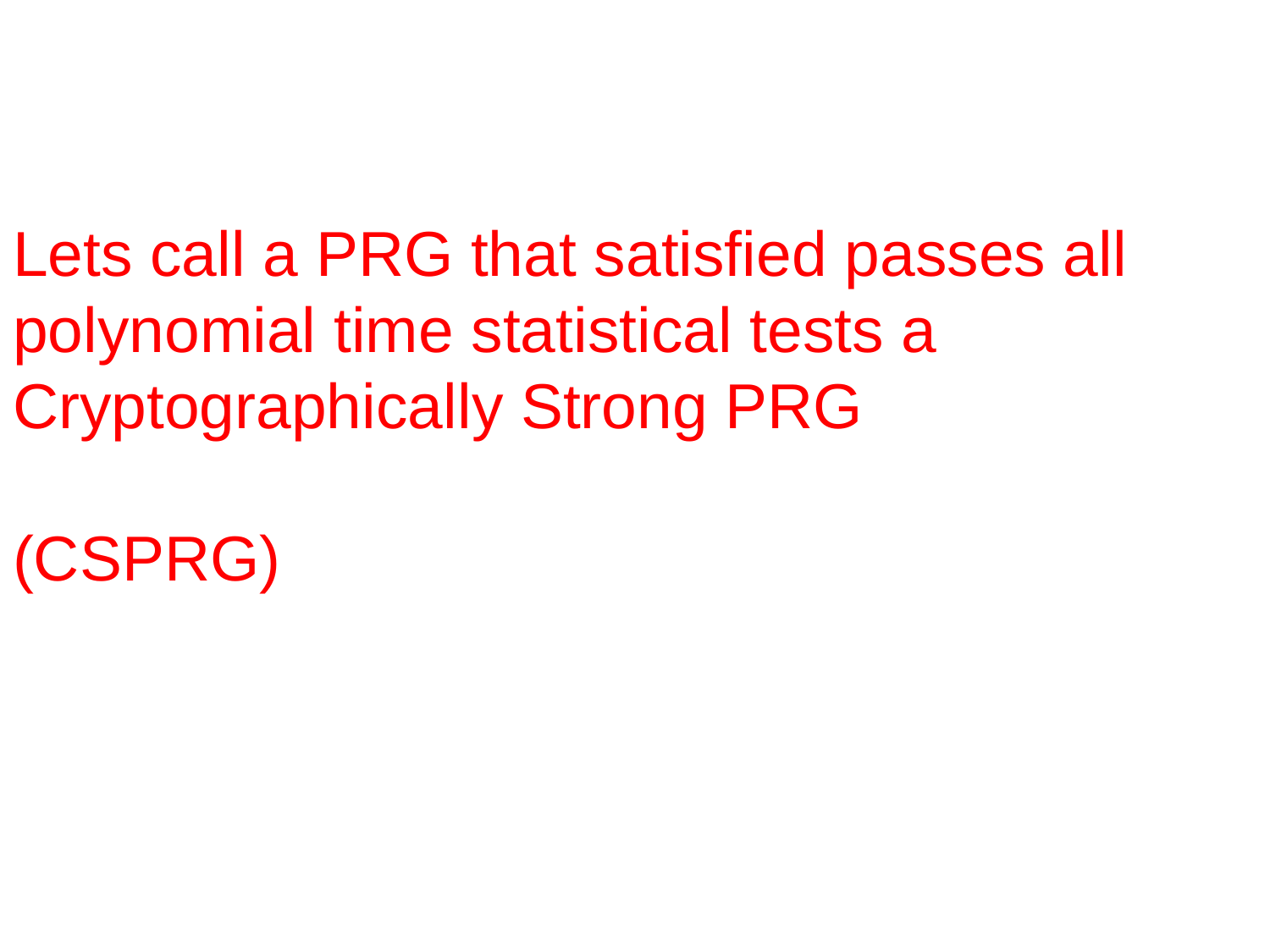

# Lets call a PRG that satisfied passes all polynomial time statistical tests a Cryptographically Strong PRG (CSPRG)